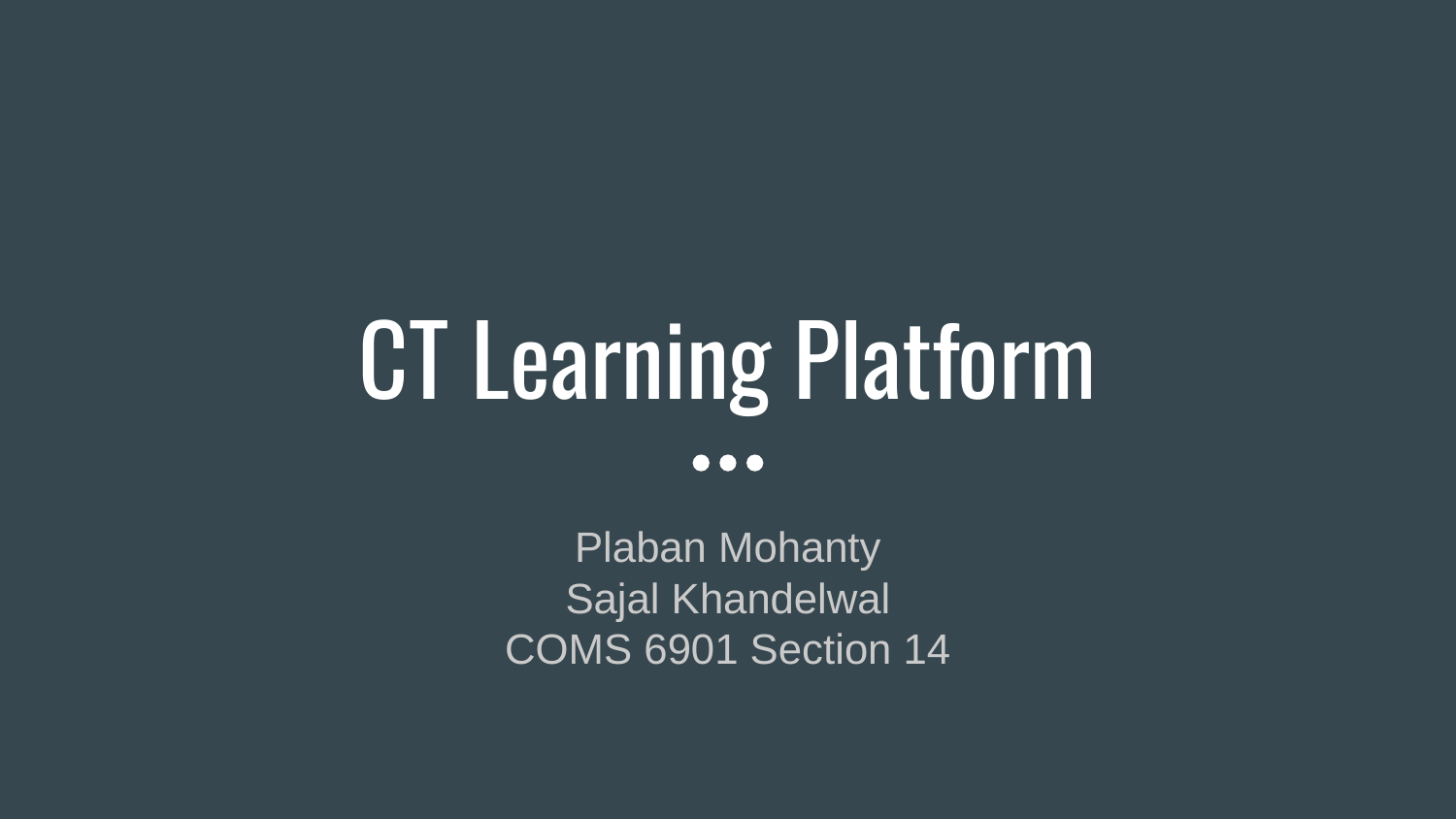

# CT Learning Platform
Plaban Mohanty
Sajal Khandelwal
COMS 6901 Section 14